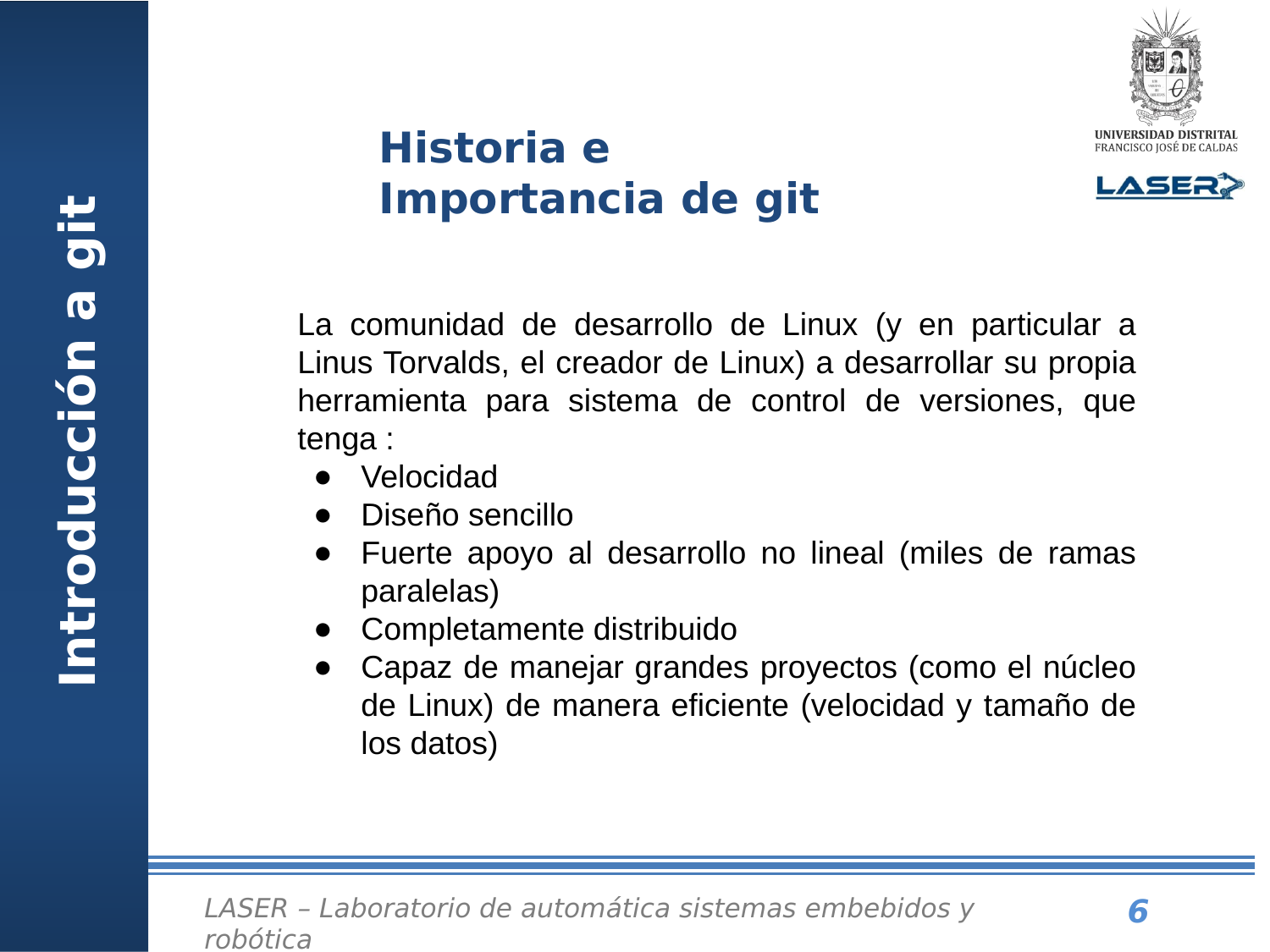

# Historia e Importancia de git
La comunidad de desarrollo de Linux (y en particular a Linus Torvalds, el creador de Linux) a desarrollar su propia herramienta para sistema de control de versiones, que tenga :
Velocidad
Diseño sencillo
Fuerte apoyo al desarrollo no lineal (miles de ramas paralelas)
Completamente distribuido
Capaz de manejar grandes proyectos (como el núcleo de Linux) de manera eficiente (velocidad y tamaño de los datos)
Introducción a git
LASER – Laboratorio de automática sistemas embebidos y robótica
6